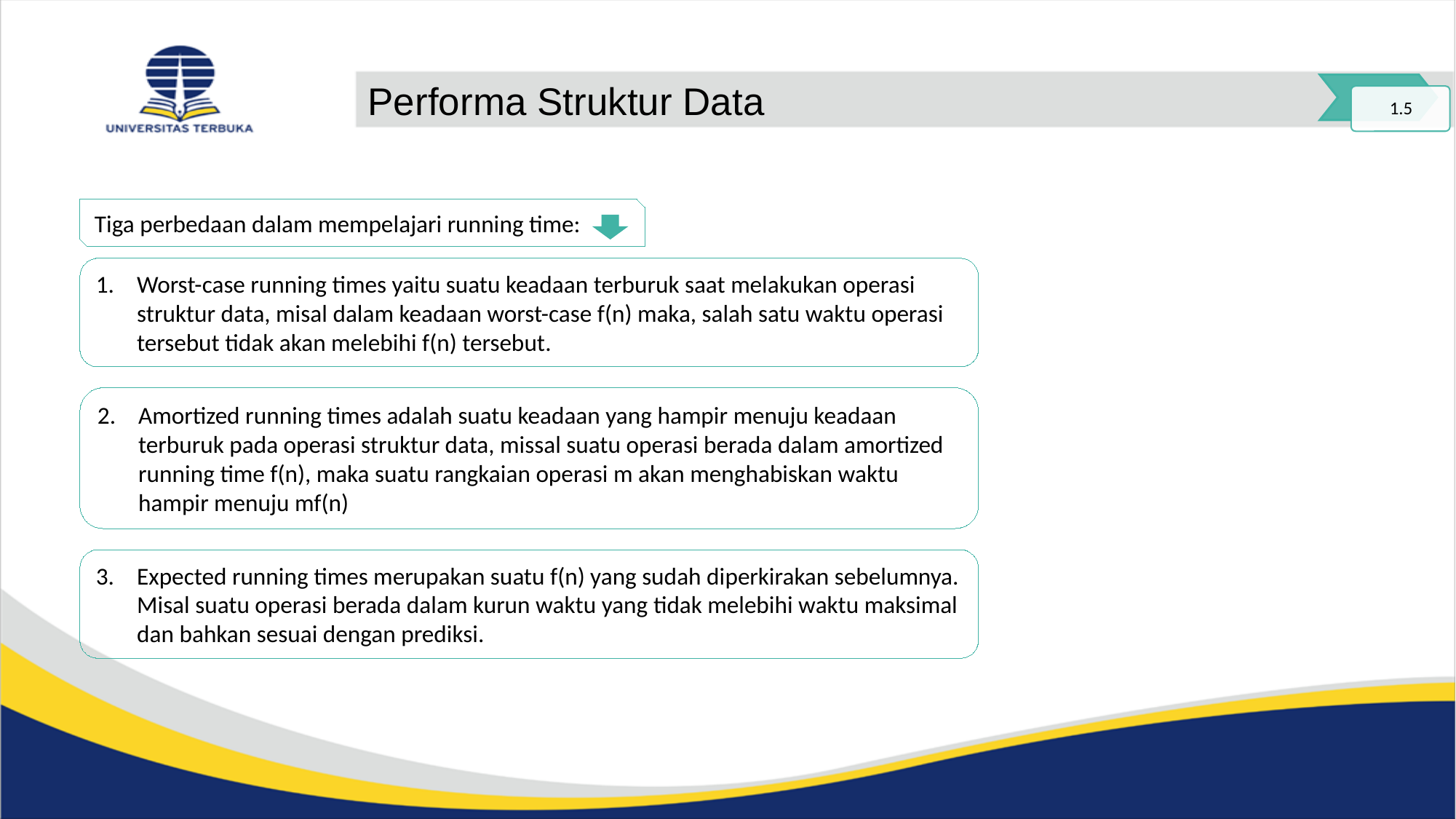

1.5
Performa Struktur Data
Tiga perbedaan dalam mempelajari running time:

Worst-case running times yaitu suatu keadaan terburuk saat melakukan operasi struktur data, misal dalam keadaan worst-case f(n) maka, salah satu waktu operasi tersebut tidak akan melebihi f(n) tersebut.
Amortized running times adalah suatu keadaan yang hampir menuju keadaan terburuk pada operasi struktur data, missal suatu operasi berada dalam amortized running time f(n), maka suatu rangkaian operasi m akan menghabiskan waktu hampir menuju mf(n)
Expected running times merupakan suatu f(n) yang sudah diperkirakan sebelumnya. Misal suatu operasi berada dalam kurun waktu yang tidak melebihi waktu maksimal dan bahkan sesuai dengan prediksi.